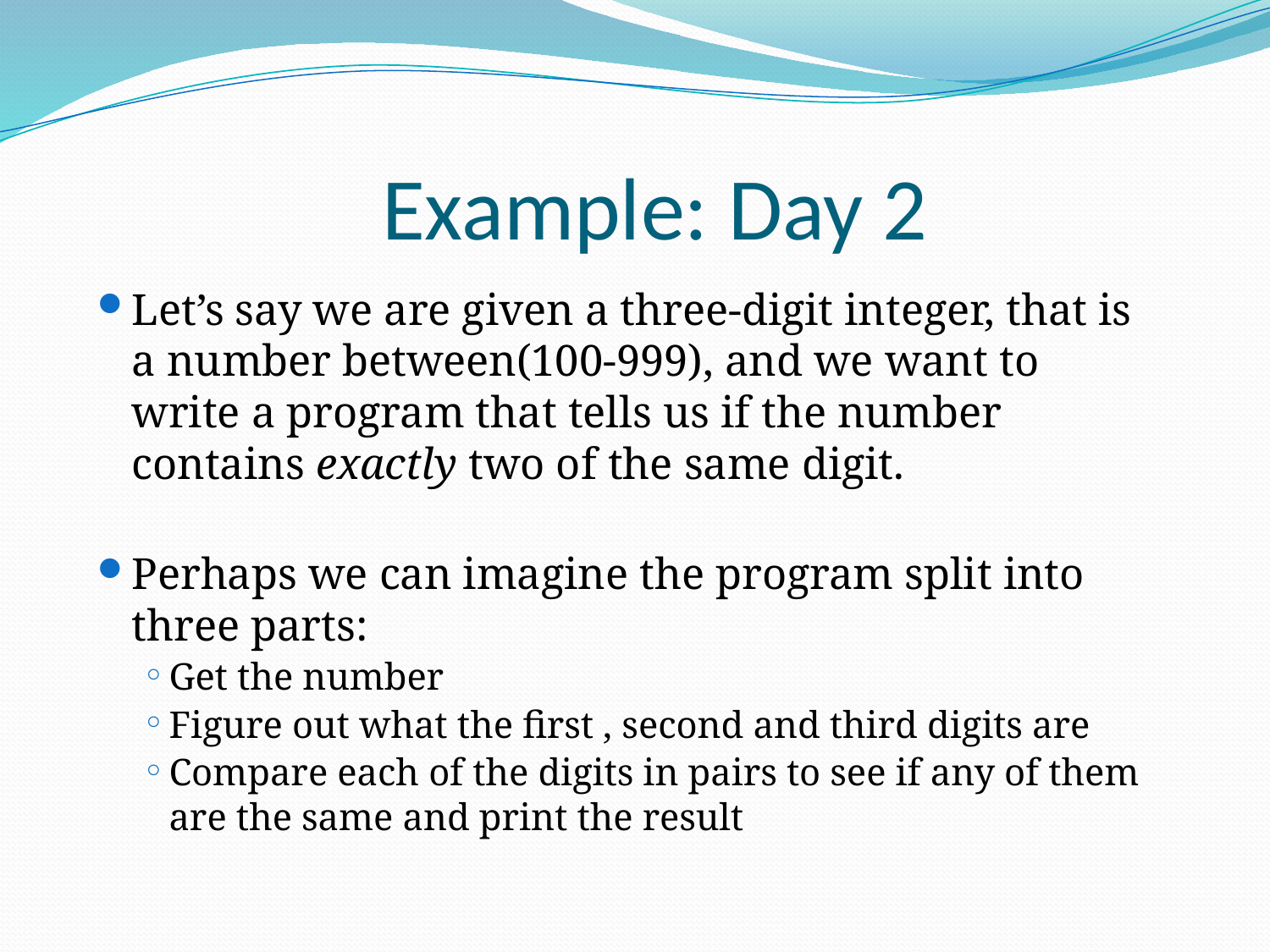

# Example: Day 2
Let’s say we are given a three-digit integer, that is a number between(100-999), and we want to write a program that tells us if the number contains exactly two of the same digit.

Perhaps we can imagine the program split into three parts:
Get the number
Figure out what the first , second and third digits are
Compare each of the digits in pairs to see if any of them are the same and print the result